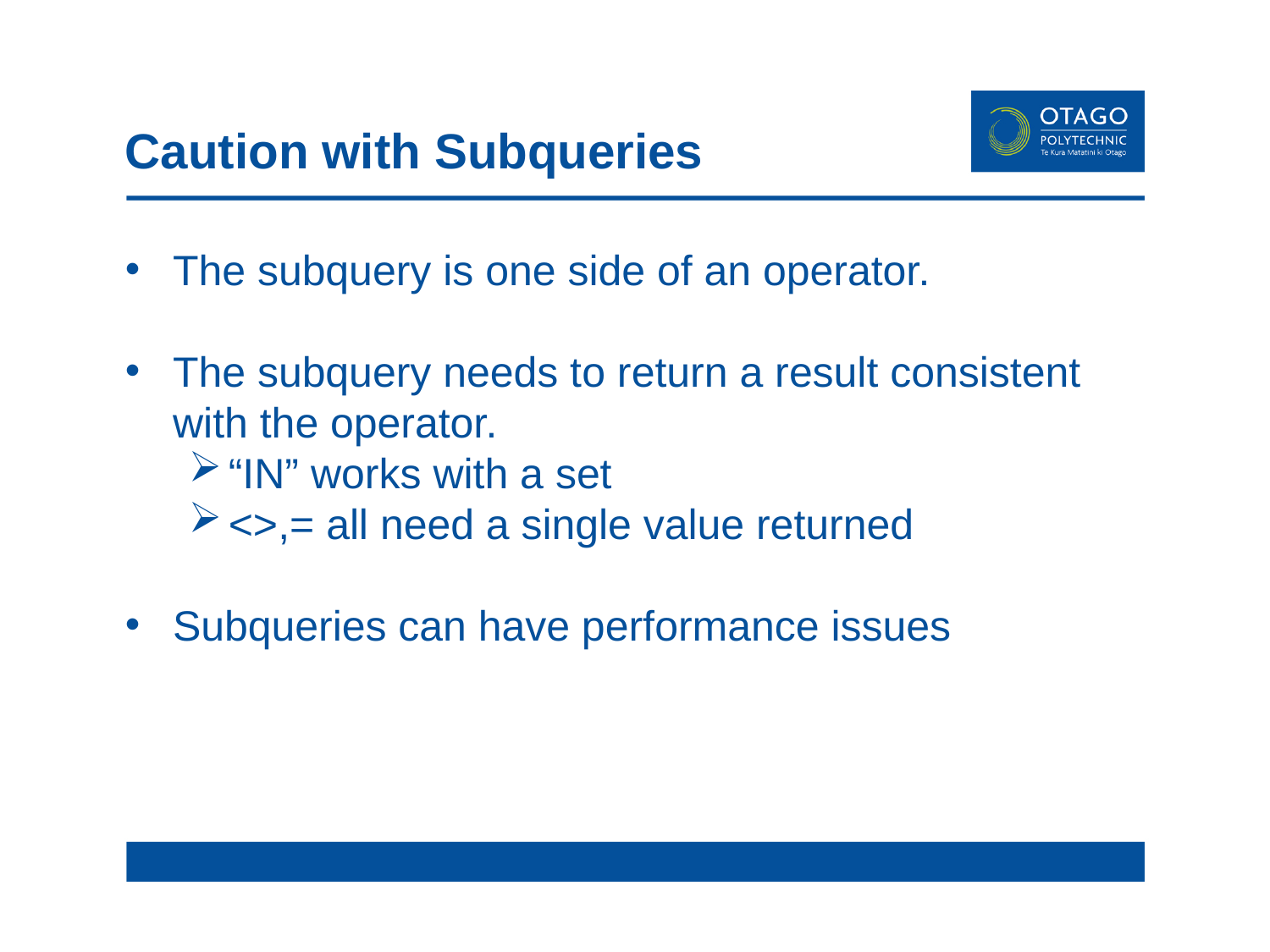

# Caution with Subqueries
The subquery is one side of an operator.

The subquery needs to return a result consistent with the operator.
“IN” works with a set
<>,= all need a single value returned

Subqueries can have performance issues